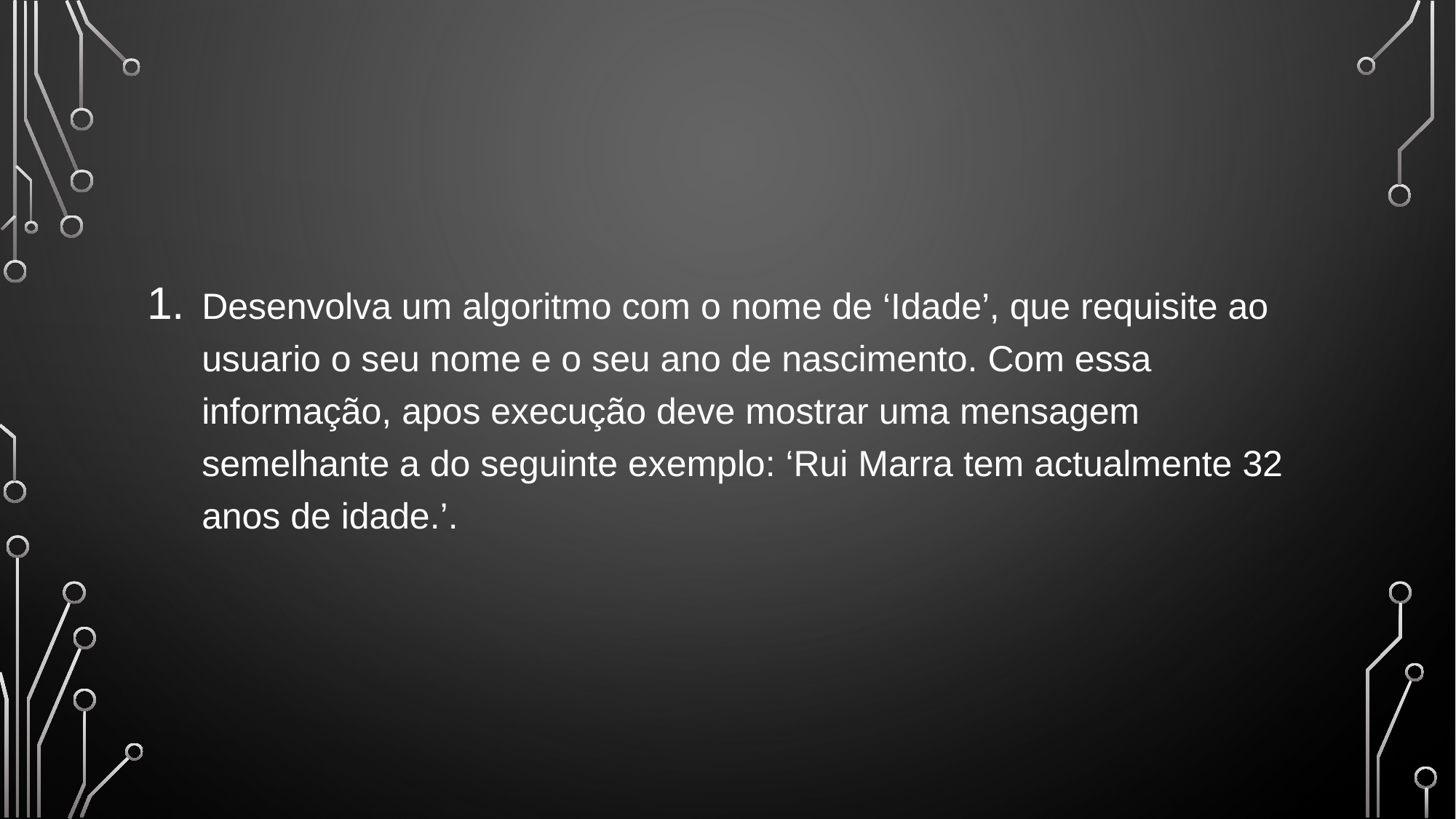

Desenvolva um algoritmo com o nome de ‘Idade’, que requisite ao usuario o seu nome e o seu ano de nascimento. Com essa informação, apos execução deve mostrar uma mensagem semelhante a do seguinte exemplo: ‘Rui Marra tem actualmente 32 anos de idade.’.